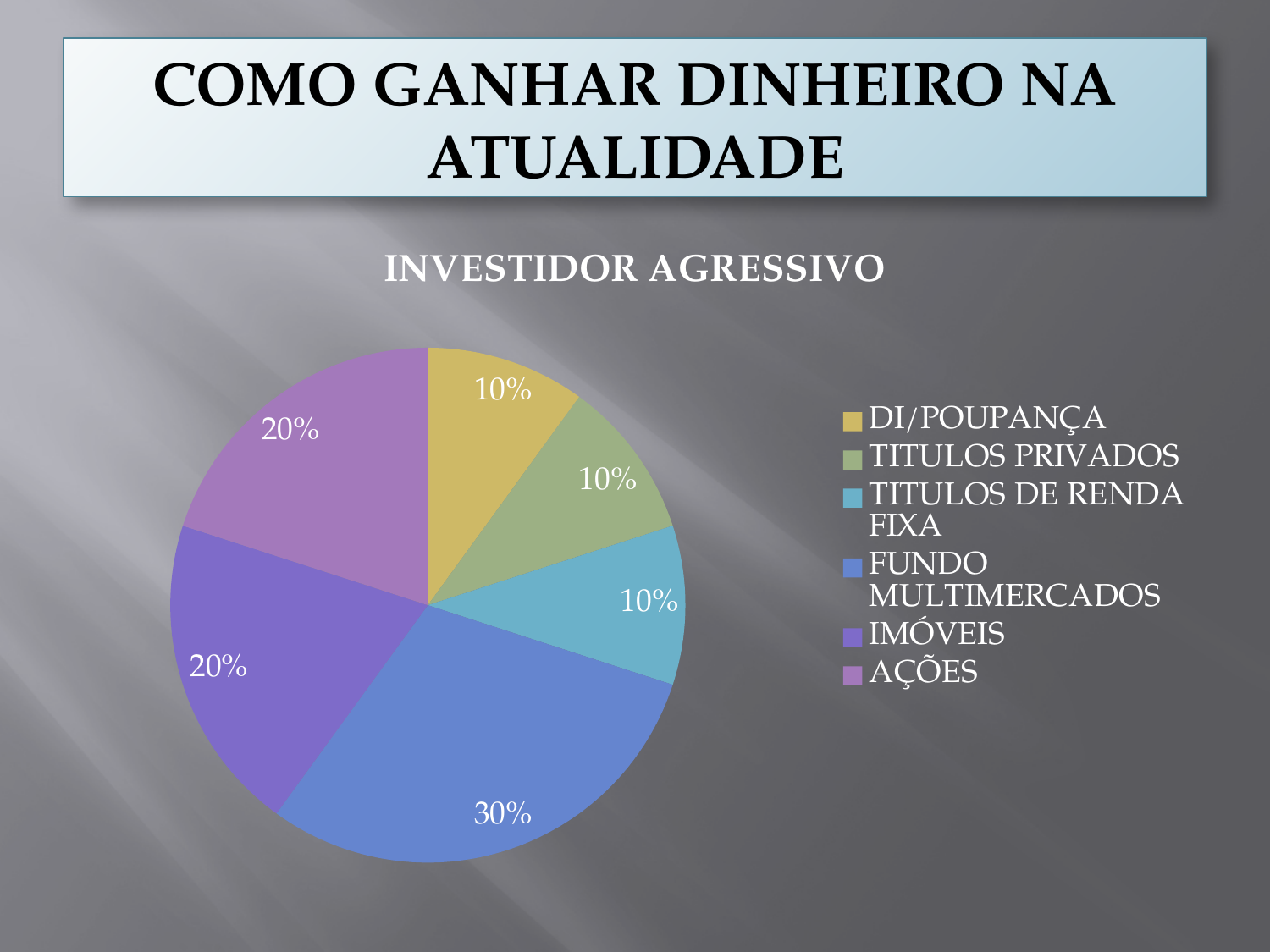

# COMO GANHAR DINHEIRO NA ATUALIDADE

### Chart: INVESTIDOR AGRESSIVO

| Category | INVESTIDOR AGRESSIVO |
|---|---|
| DI/POUPANÇA | 0.1 |
| TITULOS PRIVADOS | 0.1 |
| TITULOS DE RENDA FIXA  | 0.1 |
| FUNDO MULTIMERCADOS | 0.3000000000000002 |
| IMÓVEIS | 0.2 |
| AÇÕES | 0.2 |